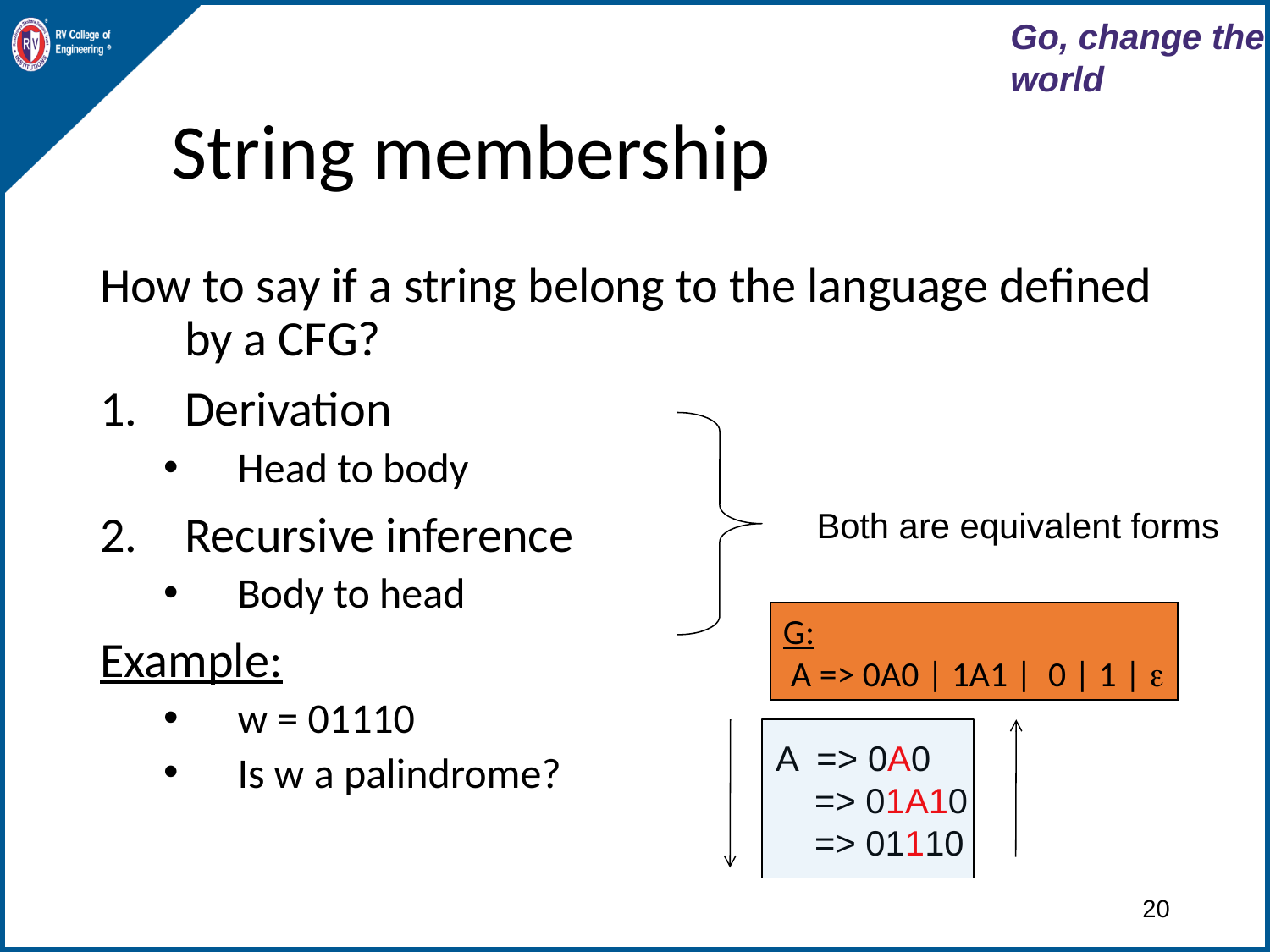

# String membership
How to say if a string belong to the language defined by a CFG?
Derivation
Head to body
Recursive inference
Body to head
Example:
w = 01110
Is w a palindrome?

Both are equivalent forms
G:
 A => 0A0 | 1A1 |  0 | 1 | ε

A  => 0A0
    => 01A10
    => 01110

20